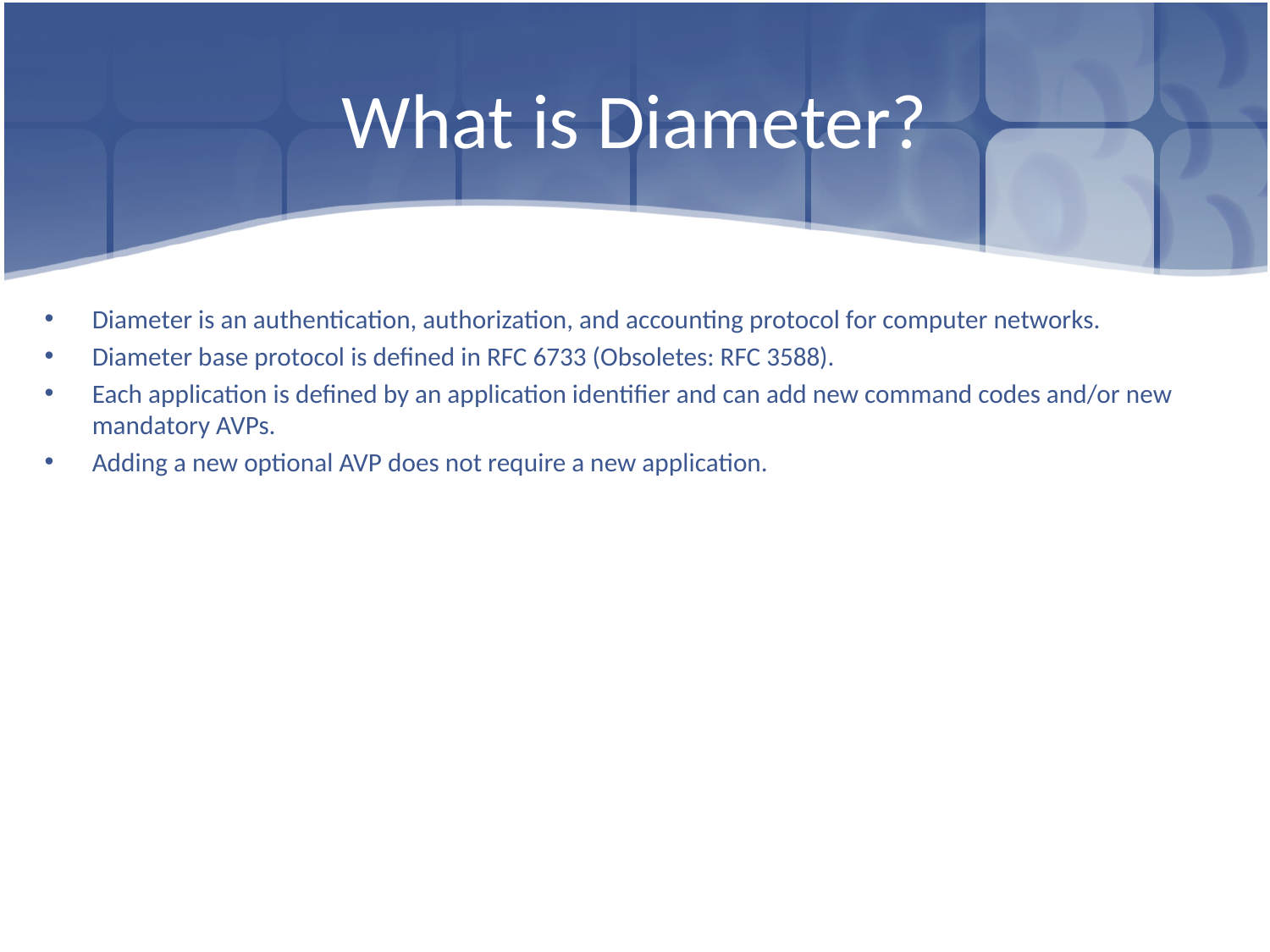

# What is Diameter?
Diameter is an authentication, authorization, and accounting protocol for computer networks.
Diameter base protocol is defined in RFC 6733 (Obsoletes: RFC 3588).
Each application is defined by an application identifier and can add new command codes and/or new mandatory AVPs.
Adding a new optional AVP does not require a new application.